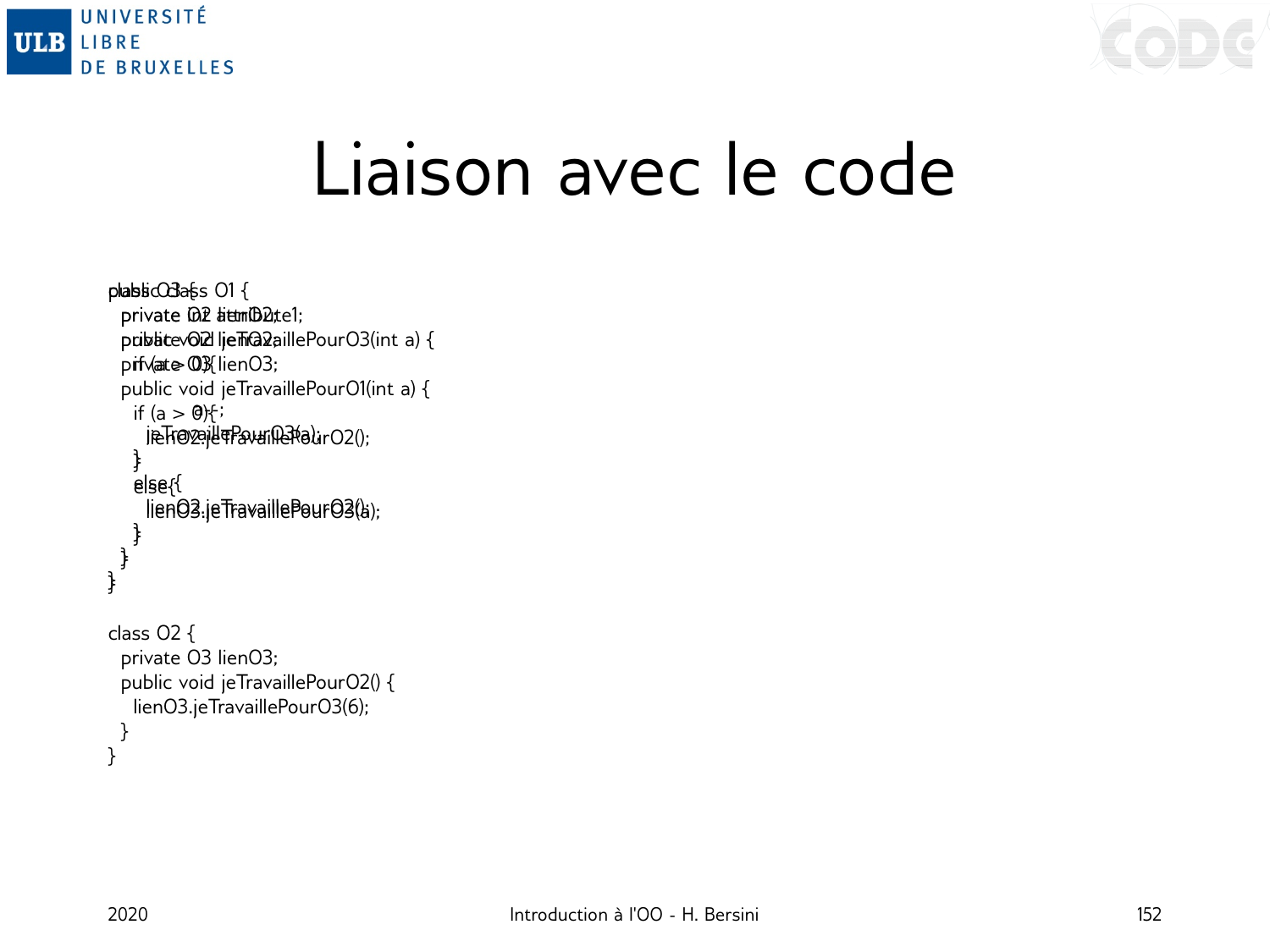

# Liaison avec le code
public class O1 {
  private int attribute1;
  private O2 lienO2;
  private O3 lienO3;
  public void jeTravaillePourO1(int a) {
    if (a > 0){
      lienO2.jeTravaillePourO2();
    }
    else{
      lienO3.jeTravaillePourO3(a);
    }
  }
}

class O2 {
  private O3 lienO3;
  public void jeTravaillePourO2() {
    lienO3.jeTravaillePourO3(6);
  }
}
class O3 {
  private O2 lienO2;
  public void jeTravaillePourO3(int a) {
    if (a > 0){
      a--;
      jeTravaillePourO3(a);
    }
    else {
      lienO2.jeTravaillePourO2();
    }
  }
}

2020
Introduction à l'OO - H. Bersini
152